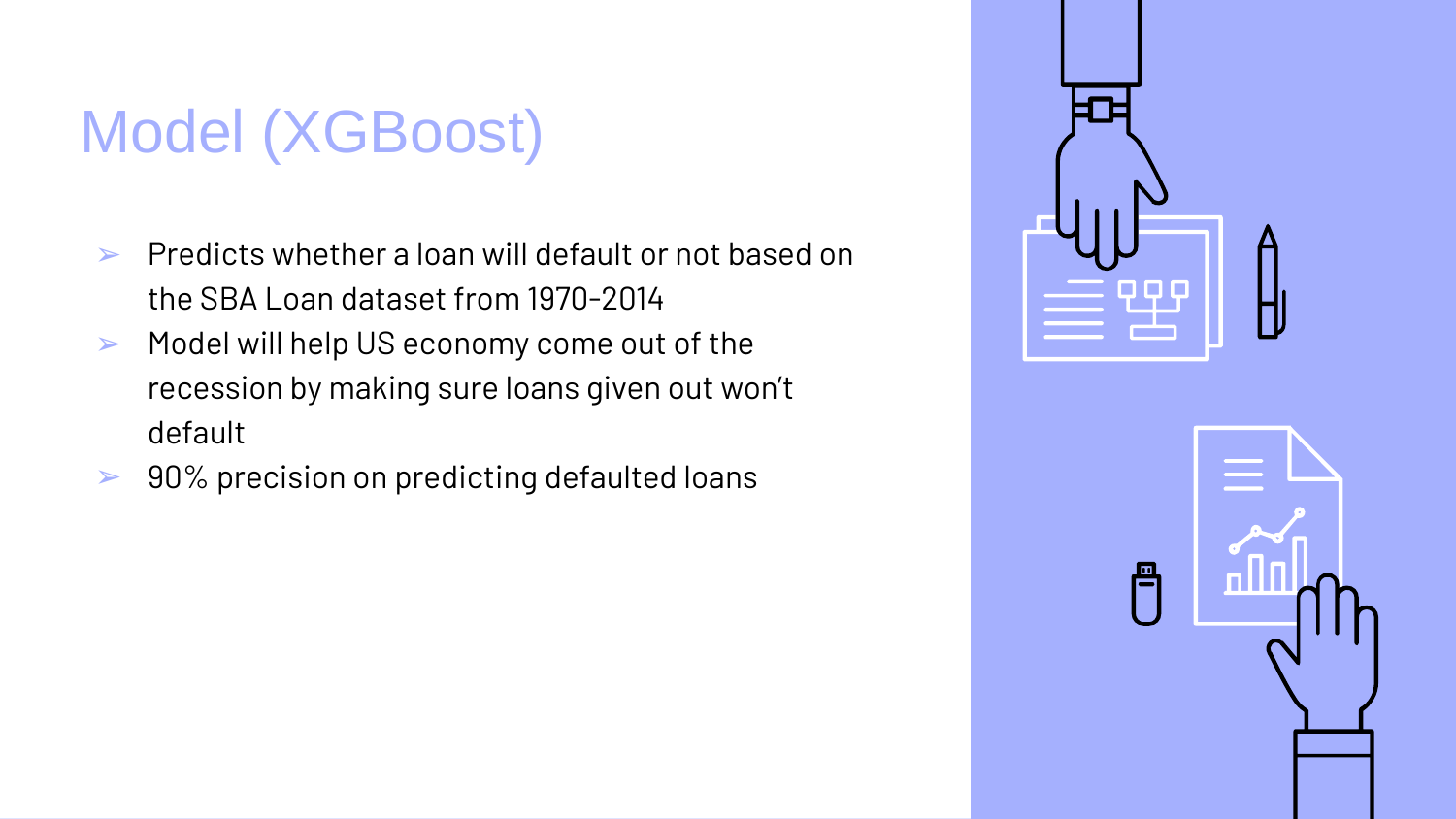

# Model (XGBoost)
Predicts whether a loan will default or not based on the SBA Loan dataset from 1970-2014
Model will help US economy come out of the recession by making sure loans given out won’t default
90% precision on predicting defaulted loans

14